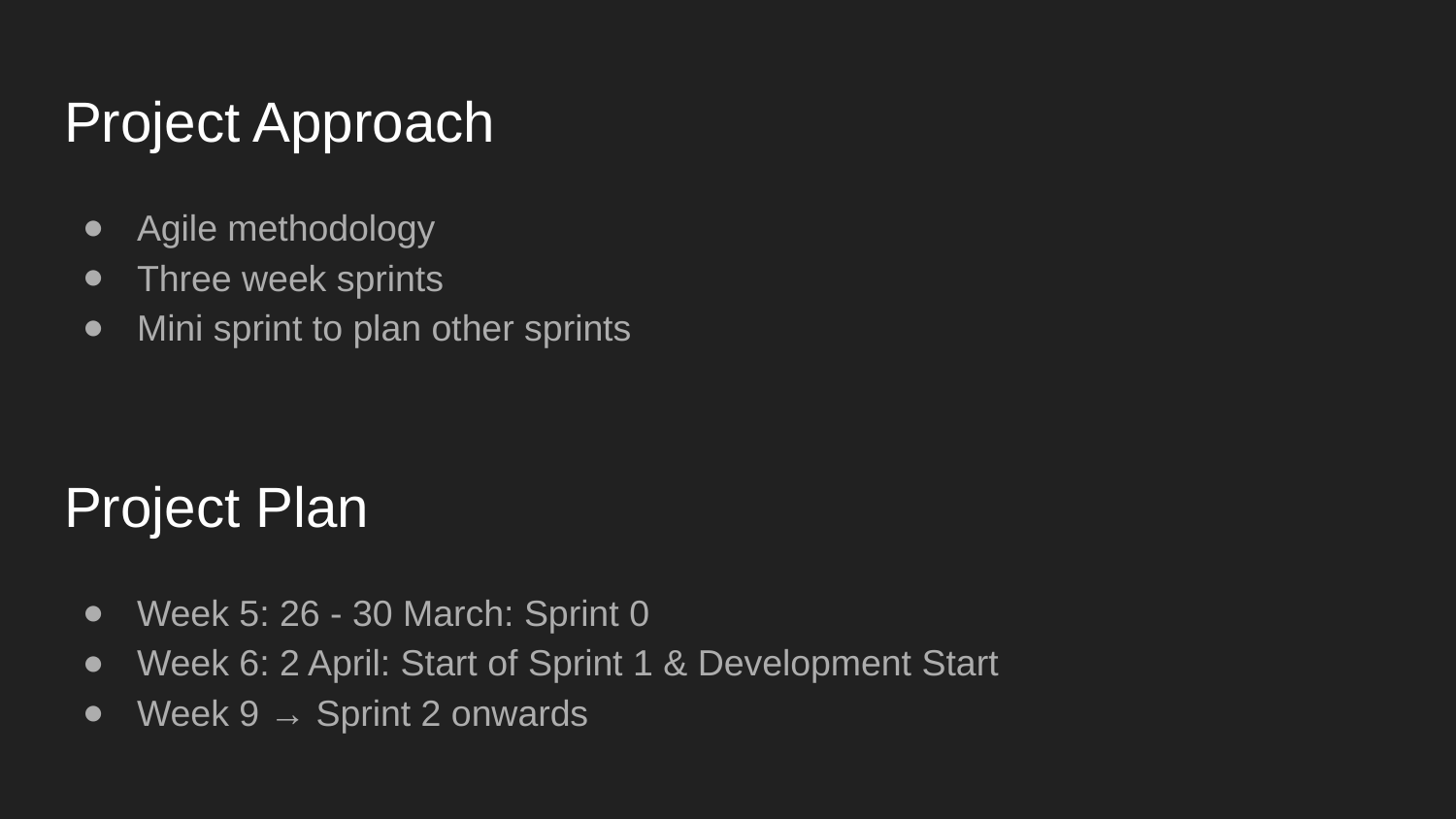

# Project Approach
Agile methodology
Three week sprints
Mini sprint to plan other sprints
Project Plan
Week 5: 26 - 30 March: Sprint 0
Week 6: 2 April: Start of Sprint 1 & Development Start
Week 9 → Sprint 2 onwards